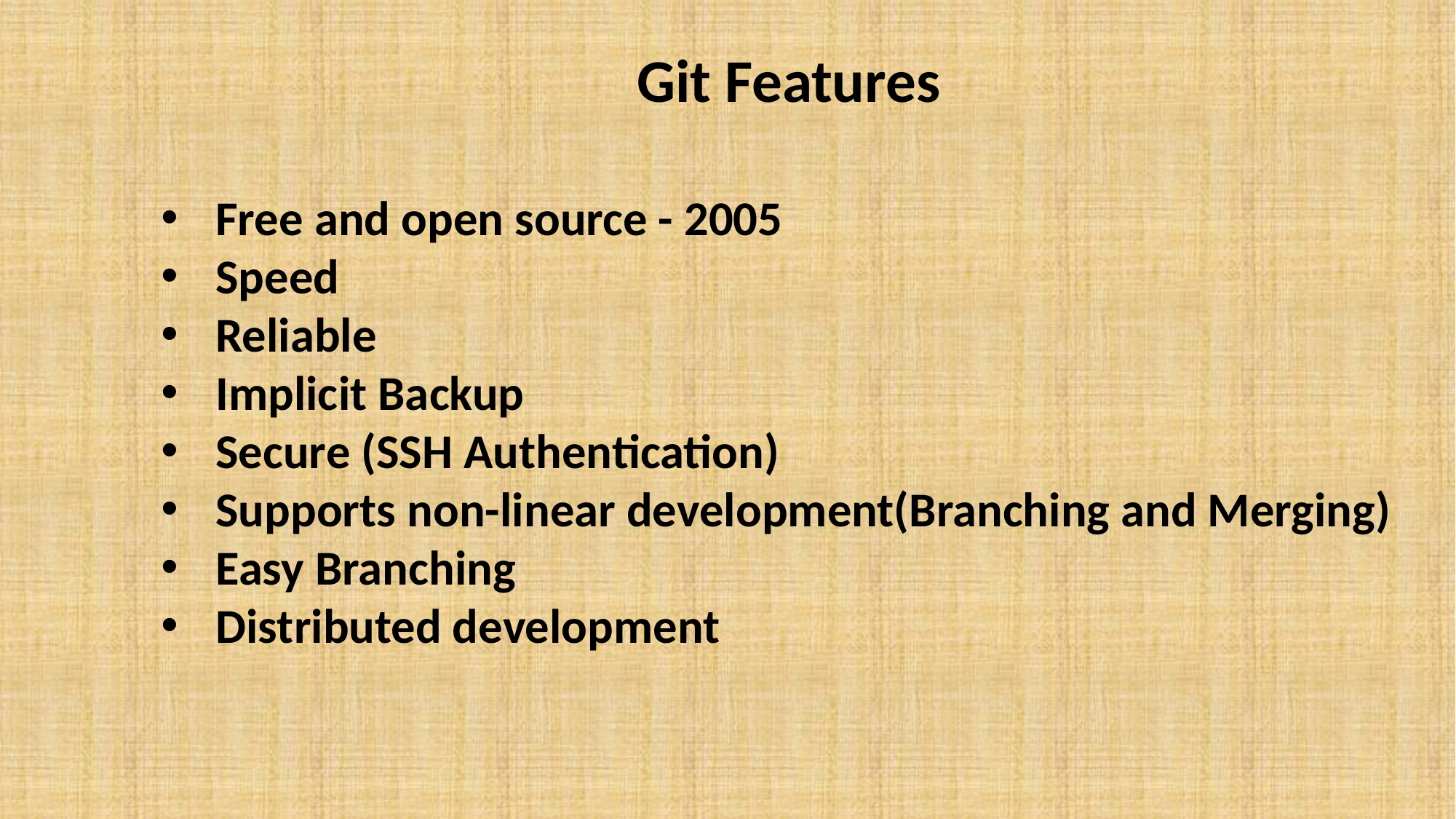

Git Features

Free and open source - 2005
Speed
Reliable
Implicit Backup
Secure (SSH Authentication)
Supports non-linear development(Branching and Merging)
Easy Branching
Distributed development